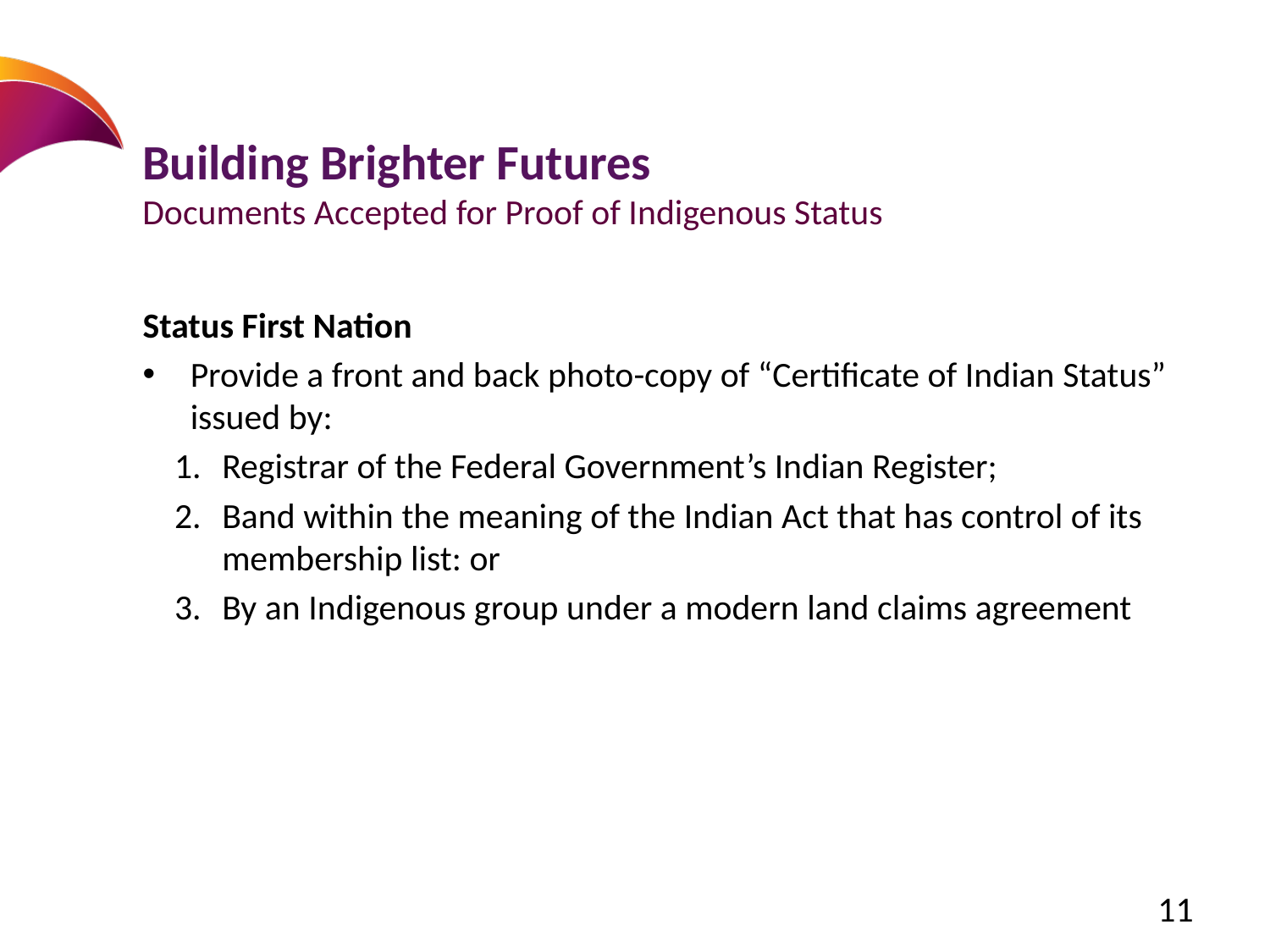

# Building Brighter Futures Documents Accepted for Proof of Indigenous Status
Status First Nation
Provide a front and back photo-copy of “Certificate of Indian Status” issued by:
Registrar of the Federal Government’s Indian Register;
Band within the meaning of the Indian Act that has control of its membership list: or
By an Indigenous group under a modern land claims agreement

11